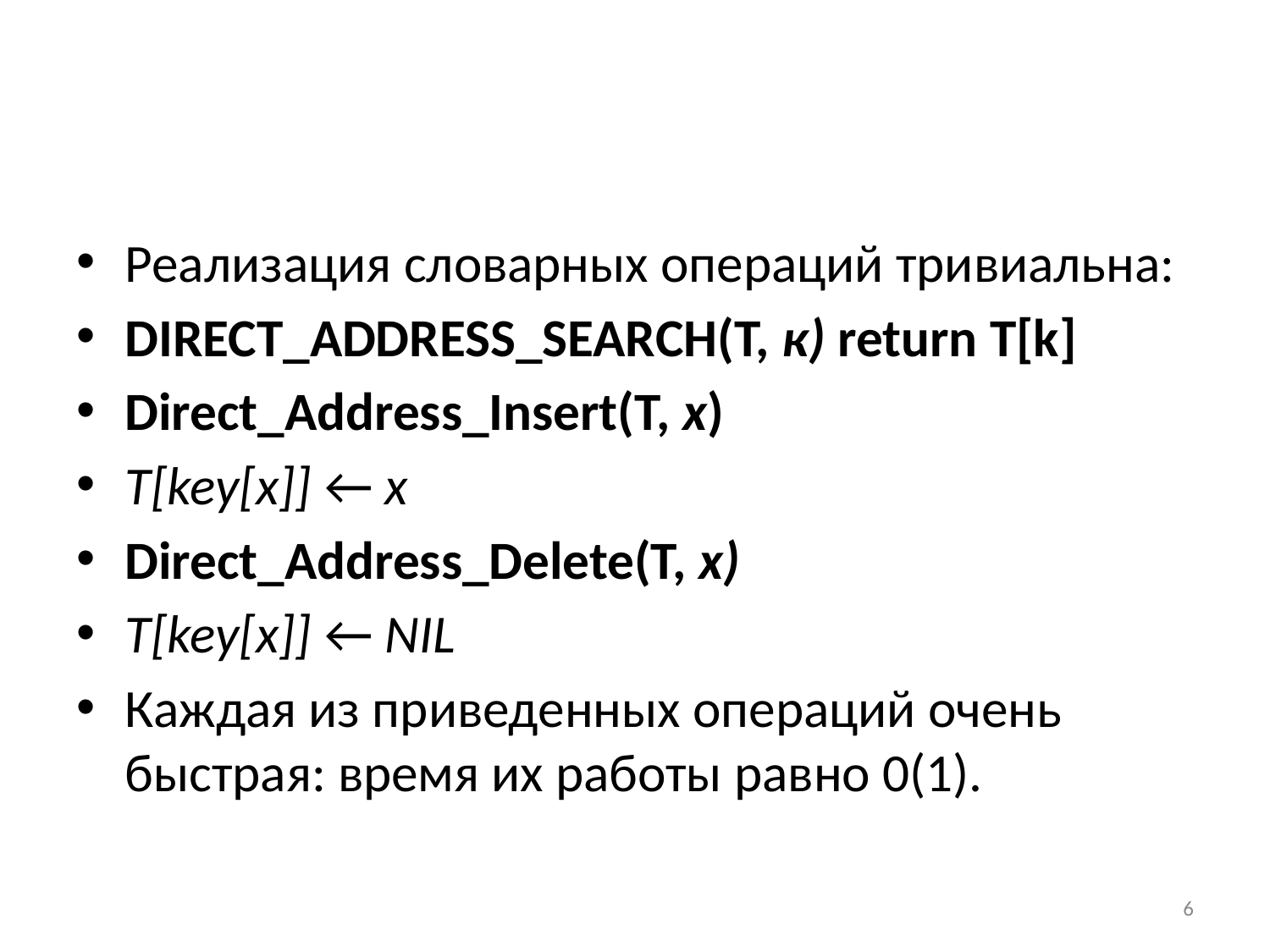

#
Реализация словарных операций тривиальна:
Direct_Address_Search(T, к) return T[k]
Direct_Address_Insert(T, x)
T[key[x]] ← x
Direct_Address_Delete(T, x)
T[key[x]] ← NIL
Каждая из приведенных операций очень быстрая: время их работы равно 0(1).

6